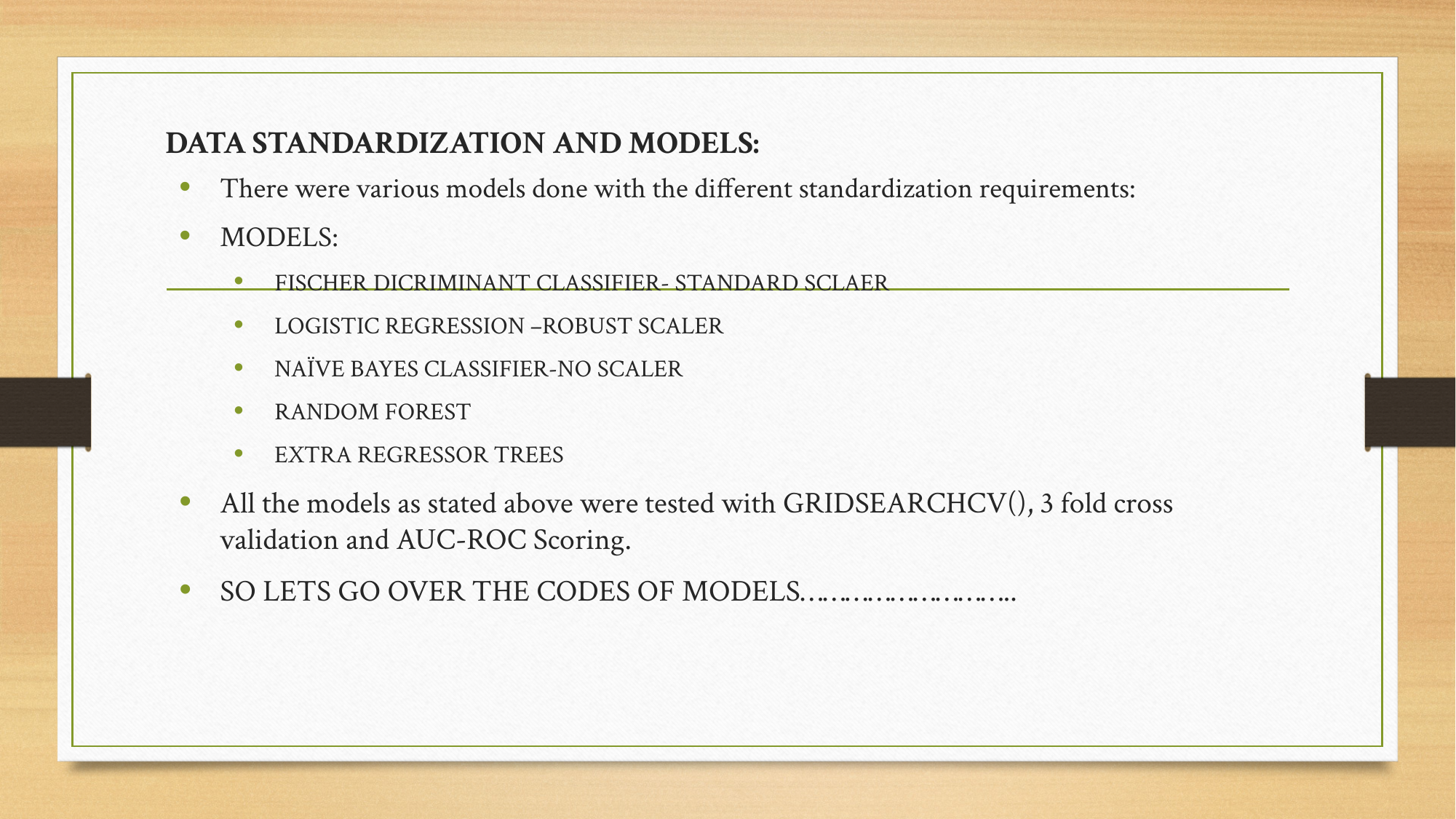

# DATA STANDARDIZATION AND MODELS:
There were various models done with the different standardization requirements:
MODELS:
FISCHER DICRIMINANT CLASSIFIER- STANDARD SCLAER
LOGISTIC REGRESSION –ROBUST SCALER
NAÏVE BAYES CLASSIFIER-NO SCALER
RANDOM FOREST
EXTRA REGRESSOR TREES
All the models as stated above were tested with GRIDSEARCHCV(), 3 fold cross validation and AUC-ROC Scoring.
SO LETS GO OVER THE CODES OF MODELS………………………..